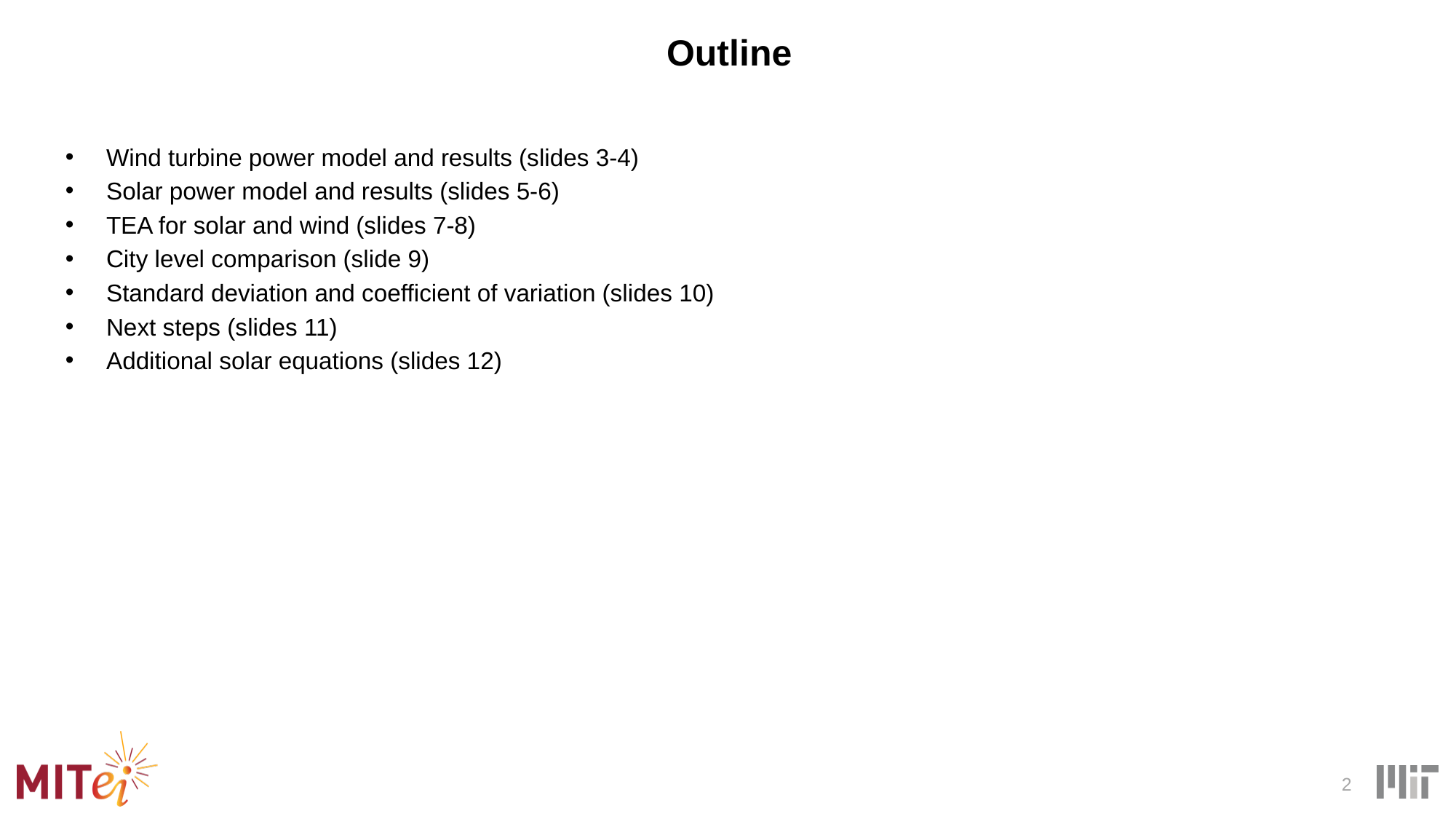

# Outline
Wind turbine power model and results (slides 3-4)
Solar power model and results (slides 5-6)
TEA for solar and wind (slides 7-8)
City level comparison (slide 9)
Standard deviation and coefficient of variation (slides 10)
Next steps (slides 11)
Additional solar equations (slides 12)